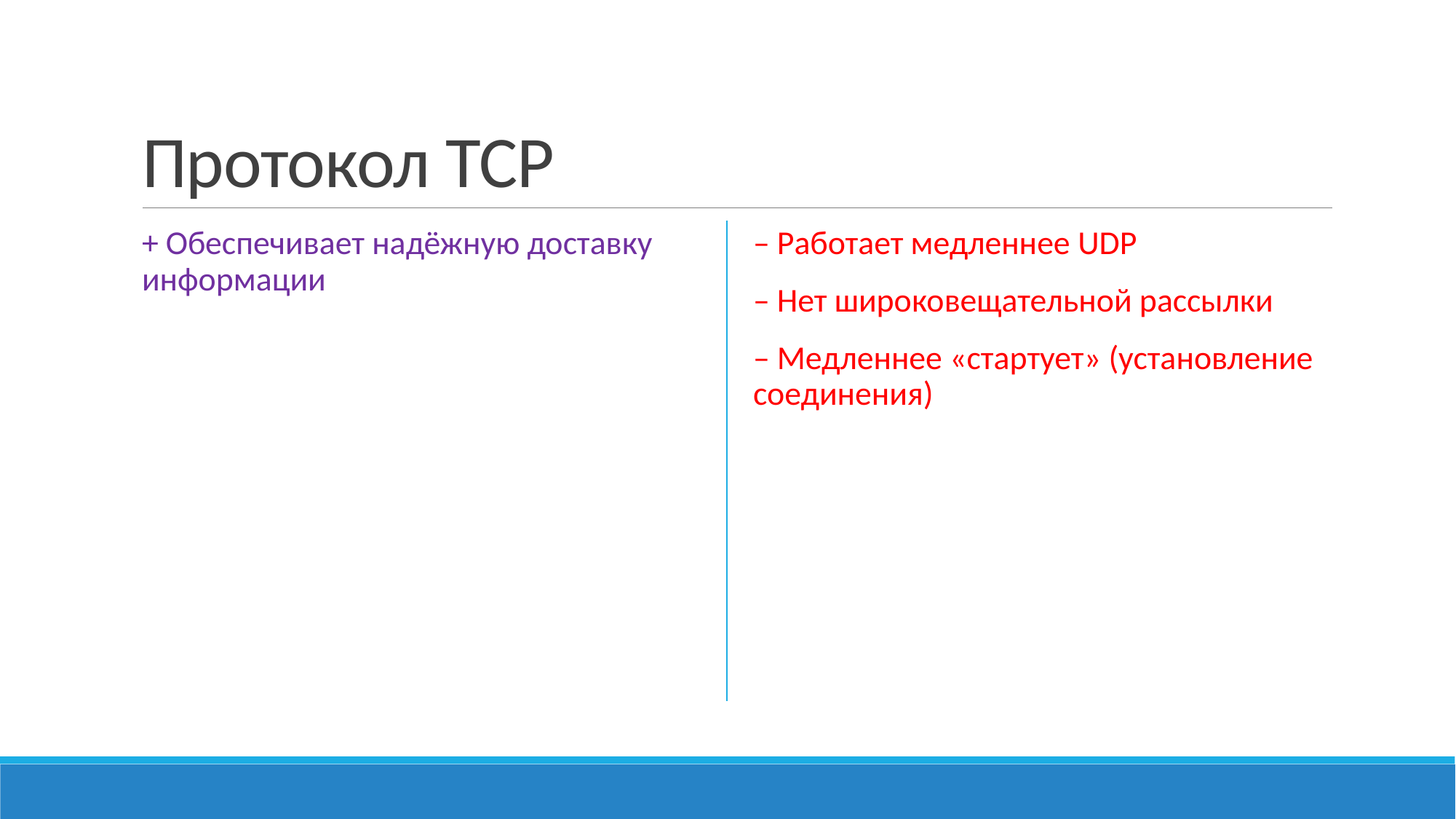

# Протокол TCP
+ Обеспечивает надёжную доставку информации

– Работает медленнее UDP
– Нет широковещательной рассылки
– Медленнее «стартует» (установление соединения)